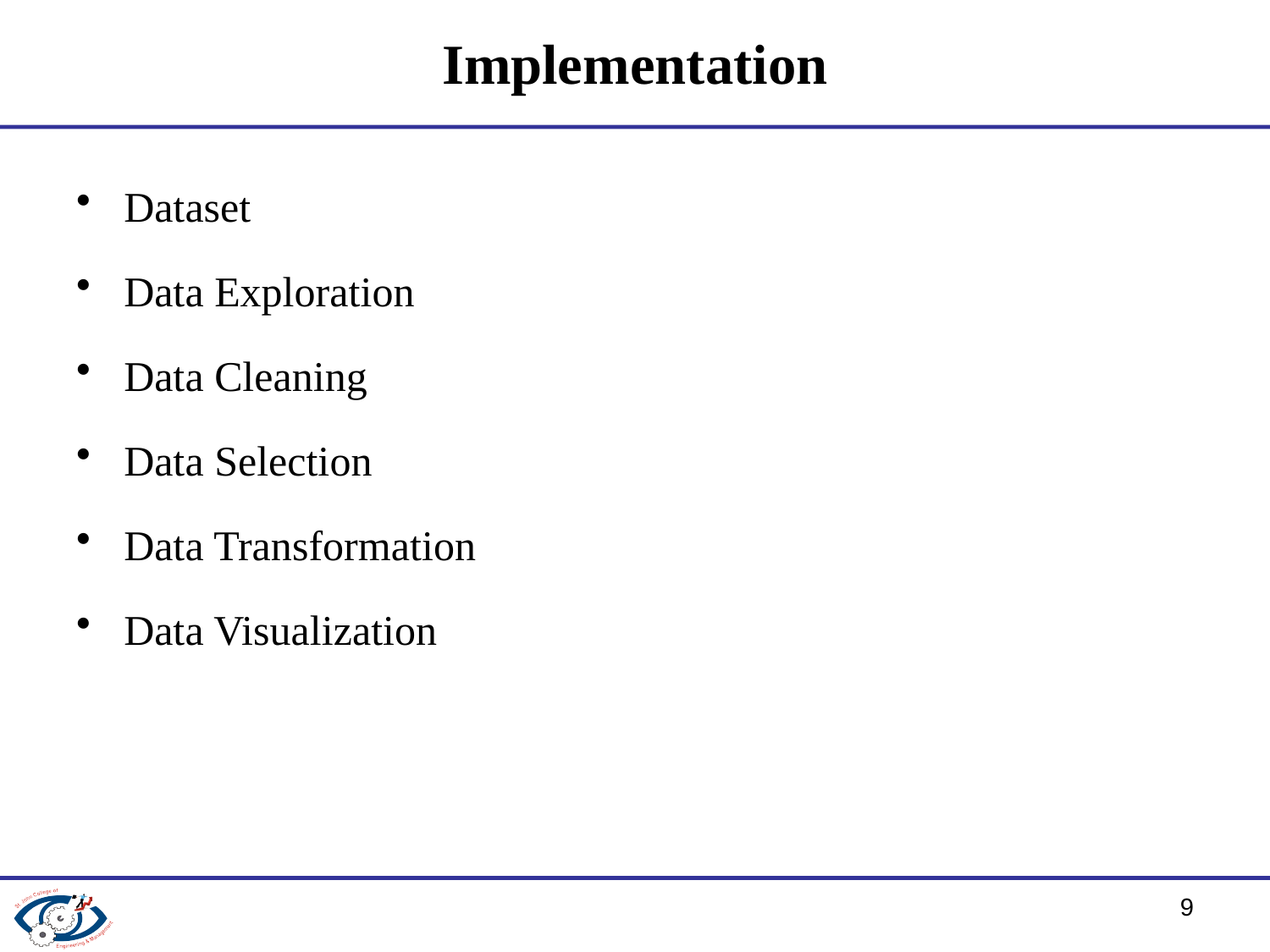

# Implementation
Dataset
Data Exploration
Data Cleaning
Data Selection
Data Transformation
Data Visualization
9